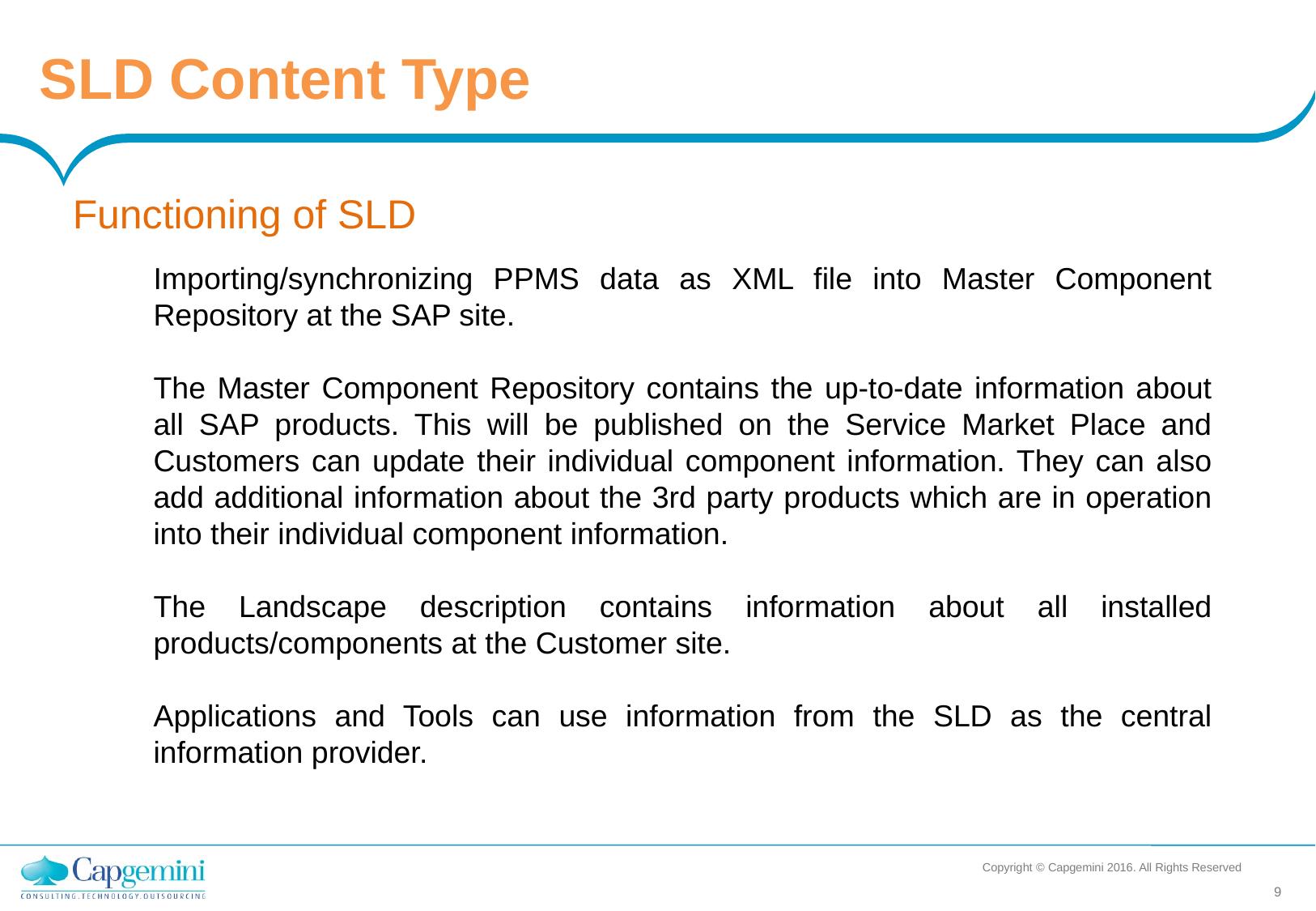

SLD Content Type

Functioning of SLD
Importing/synchronizing PPMS data as XML file into Master Component Repository at the SAP site.

The Master Component Repository contains the up-to-date information about all SAP products. This will be published on the Service Market Place and Customers can update their individual component information. They can also add additional information about the 3rd party products which are in operation into their individual component information.

The Landscape description contains information about all installed products/components at the Customer site.

Applications and Tools can use information from the SLD as the central information provider.

Copyright © Capgemini 2016. All Rights Reserved
9